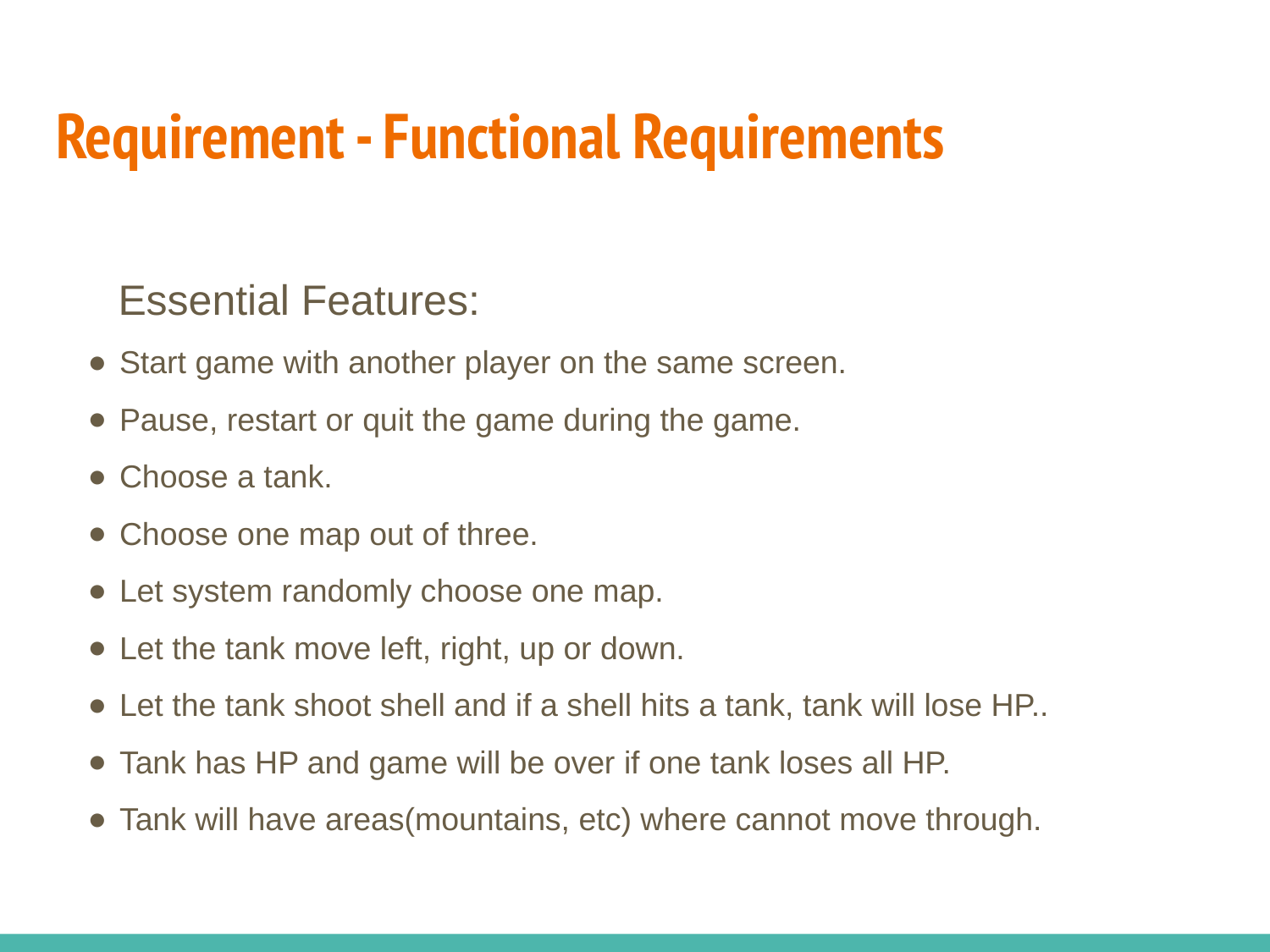

# Requirement - Functional Requirements
       Essential Features:
Start game with another player on the same screen.
Pause, restart or quit the game during the game.
Choose a tank.
Choose one map out of three.
Let system randomly choose one map.
Let the tank move left, right, up or down.
Let the tank shoot shell and if a shell hits a tank, tank will lose HP..
Tank has HP and game will be over if one tank loses all HP.
Tank will have areas(mountains, etc) where cannot move through.